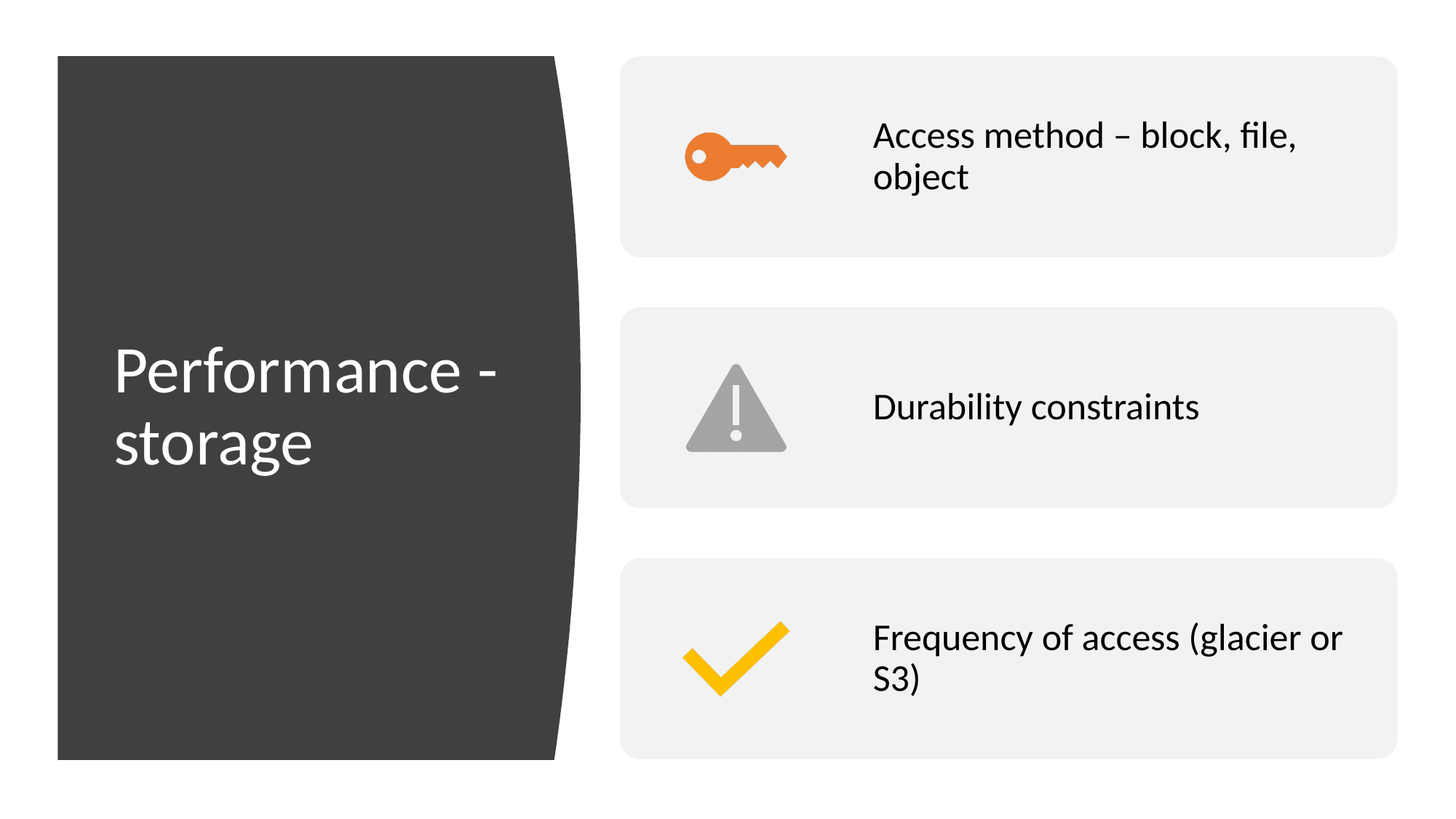

Access method – block, file, object
Durability constraints
Frequency of access (glacier or S3)

# Performance - storage